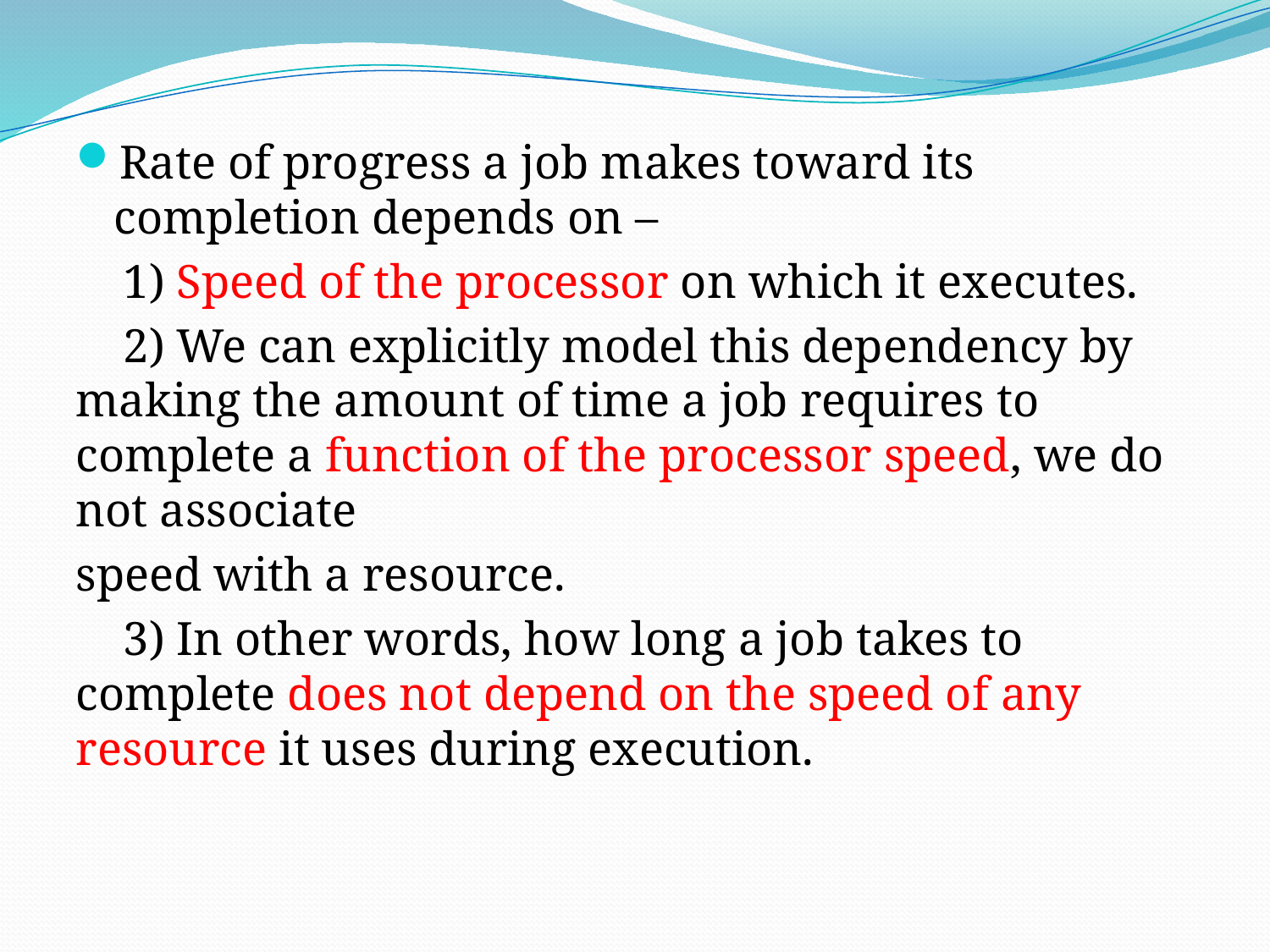

Rate of progress a job makes toward its completion depends on –
    1) Speed of the processor on which it executes.
    2) We can explicitly model this dependency by making the amount of time a job requires to complete a function of the processor speed, we do not associate
speed with a resource.
    3) In other words, how long a job takes to complete does not depend on the speed of any resource it uses during execution.